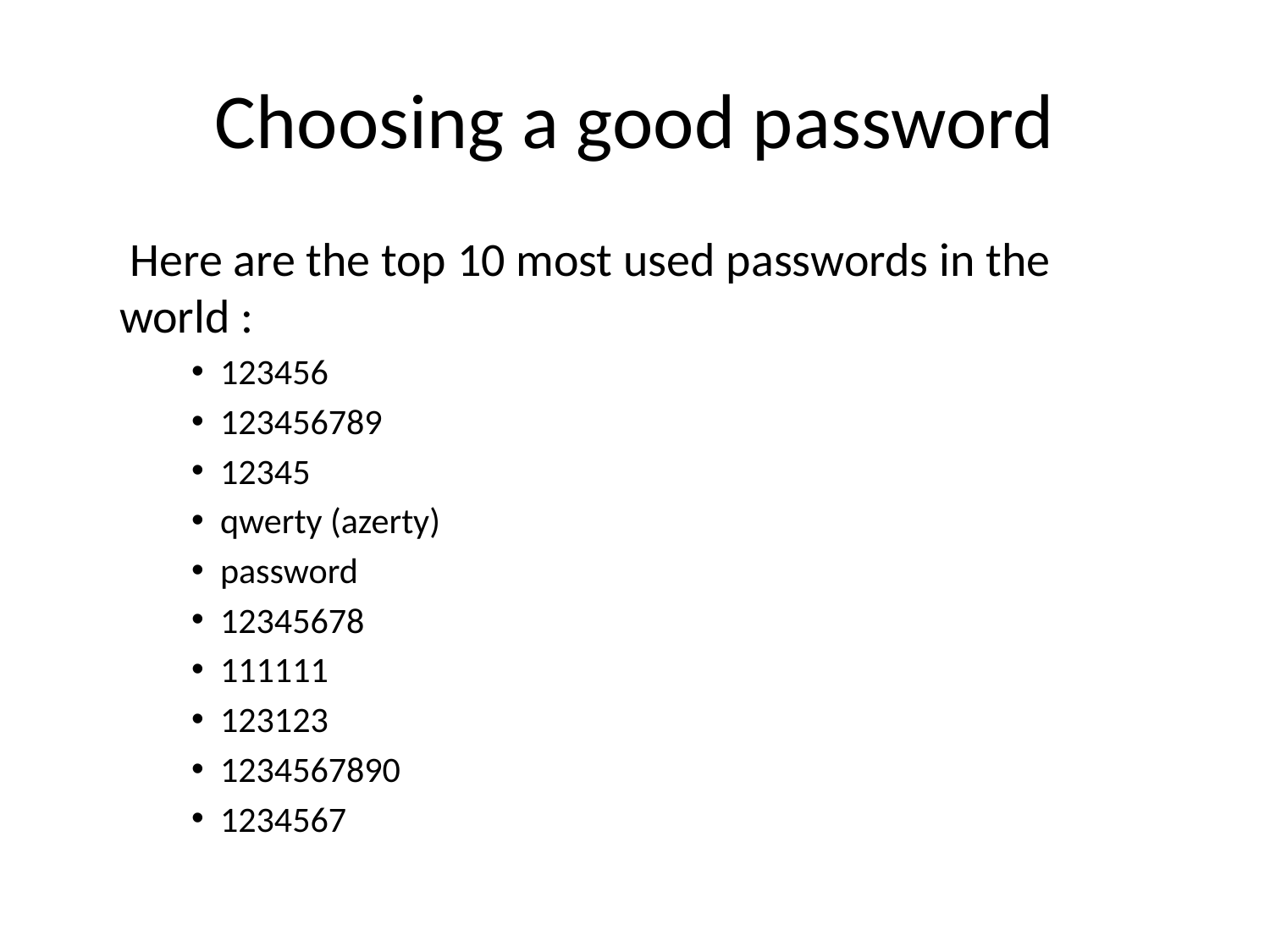

# Choosing a good password
     Here are the top 10 most used passwords in the world :
123456
123456789
12345
qwerty (azerty)
password
12345678
111111
123123
1234567890
1234567